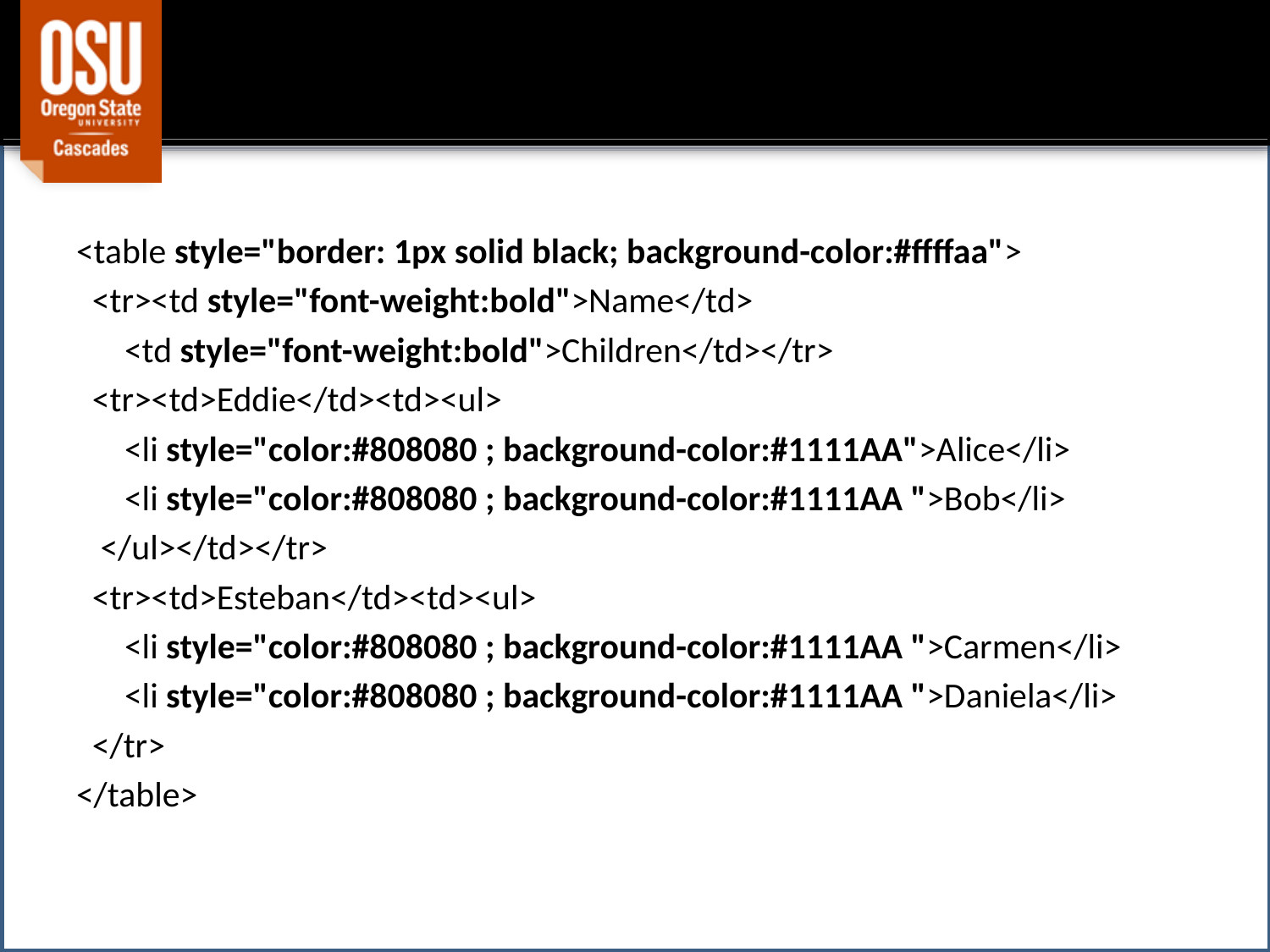

#
<table style="border: 1px solid black; background-color:#ffffaa">
  <tr><td style="font-weight:bold">Name</td>
      <td style="font-weight:bold">Children</td></tr>
  <tr><td>Eddie</td><td><ul>
      <li style="color:#808080 ; background-color:#1111AA">Alice</li>
      <li style="color:#808080 ; background-color:#1111AA ">Bob</li>
   </ul></td></tr>
  <tr><td>Esteban</td><td><ul>
      <li style="color:#808080 ; background-color:#1111AA ">Carmen</li>
      <li style="color:#808080 ; background-color:#1111AA ">Daniela</li>
  </tr>
</table>